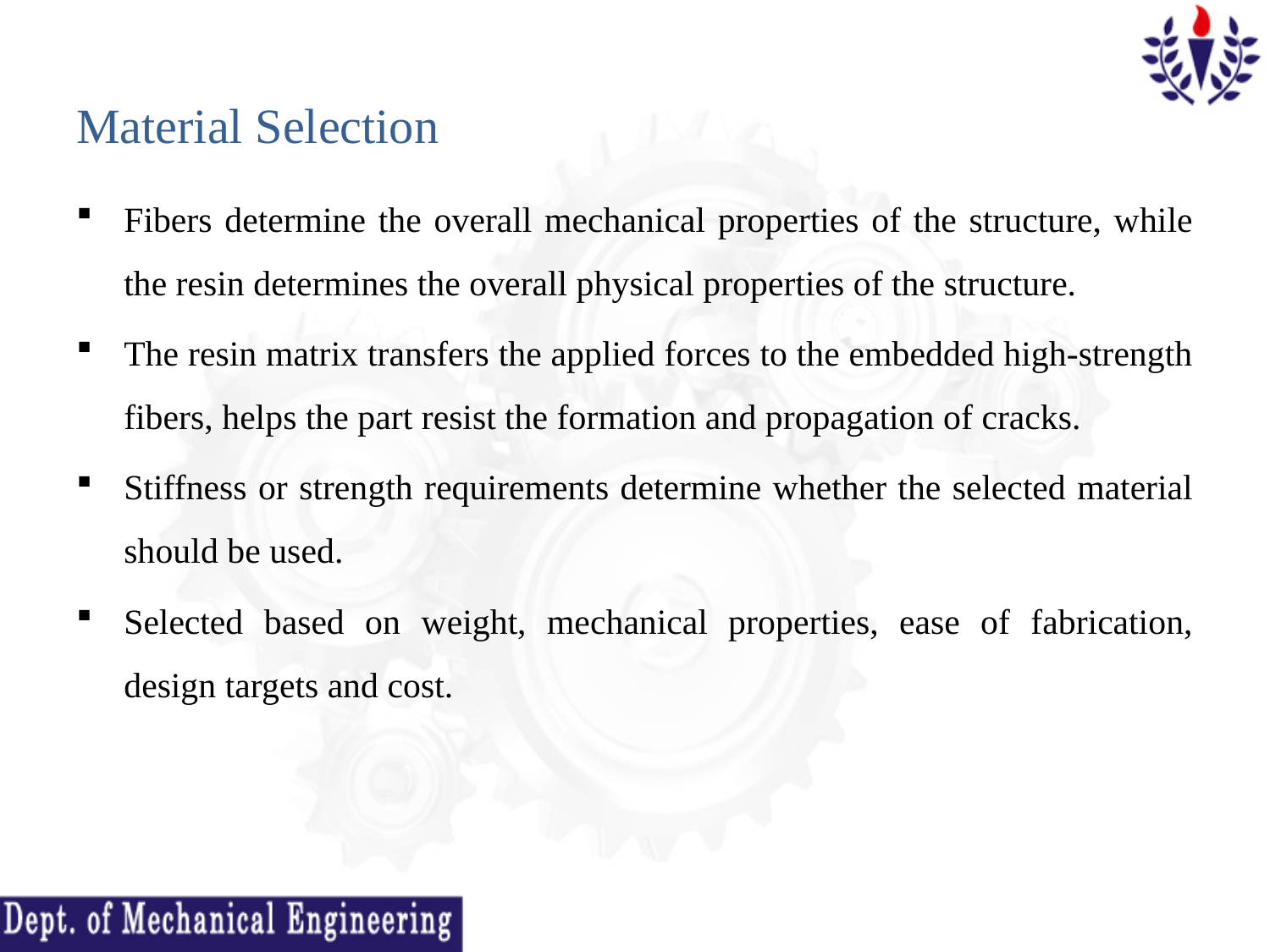

# Material Selection
Fibers determine the overall mechanical properties of the structure, while the resin determines the overall physical properties of the structure.
The resin matrix transfers the applied forces to the embedded high-strength fibers, helps the part resist the formation and propagation of cracks.
Stiffness or strength requirements determine whether the selected material should be used.
Selected based on weight, mechanical properties, ease of fabrication, design targets and cost.